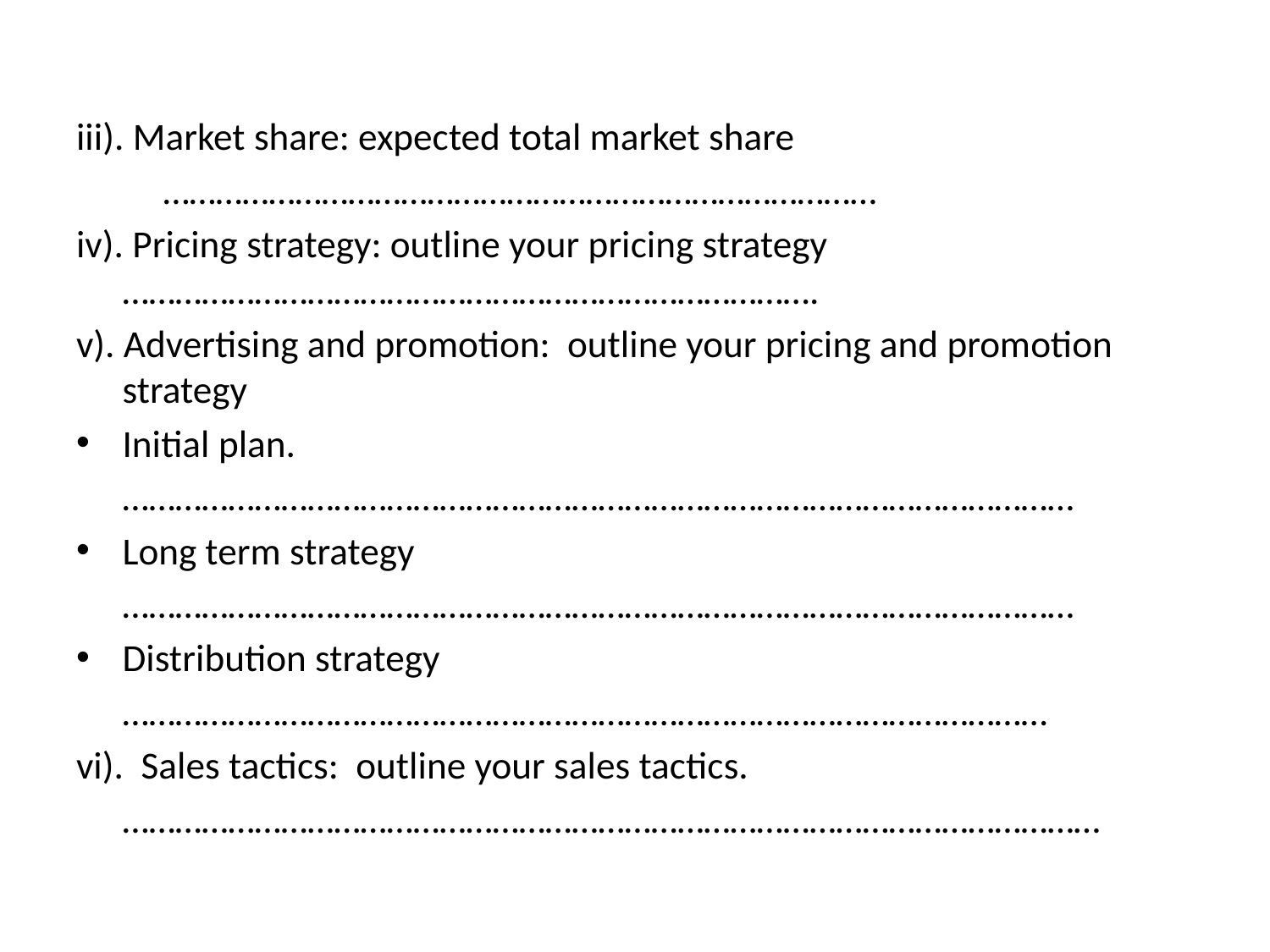

#
iii). Market share: expected total market share
          ………………………………………………………………………
iv). Pricing strategy: outline your pricing strategy                   …………………………………………………………………….
v). Advertising and promotion:  outline your pricing and promotion strategy
Initial plan.
	………………………………………………………………………………………………
Long term strategy
	………………………………………………………………………………………………
Distribution strategy
	……………………………………………………………………………………………
vi).  Sales tactics:  outline your sales tactics.
	…………………………………………………………………………………………………